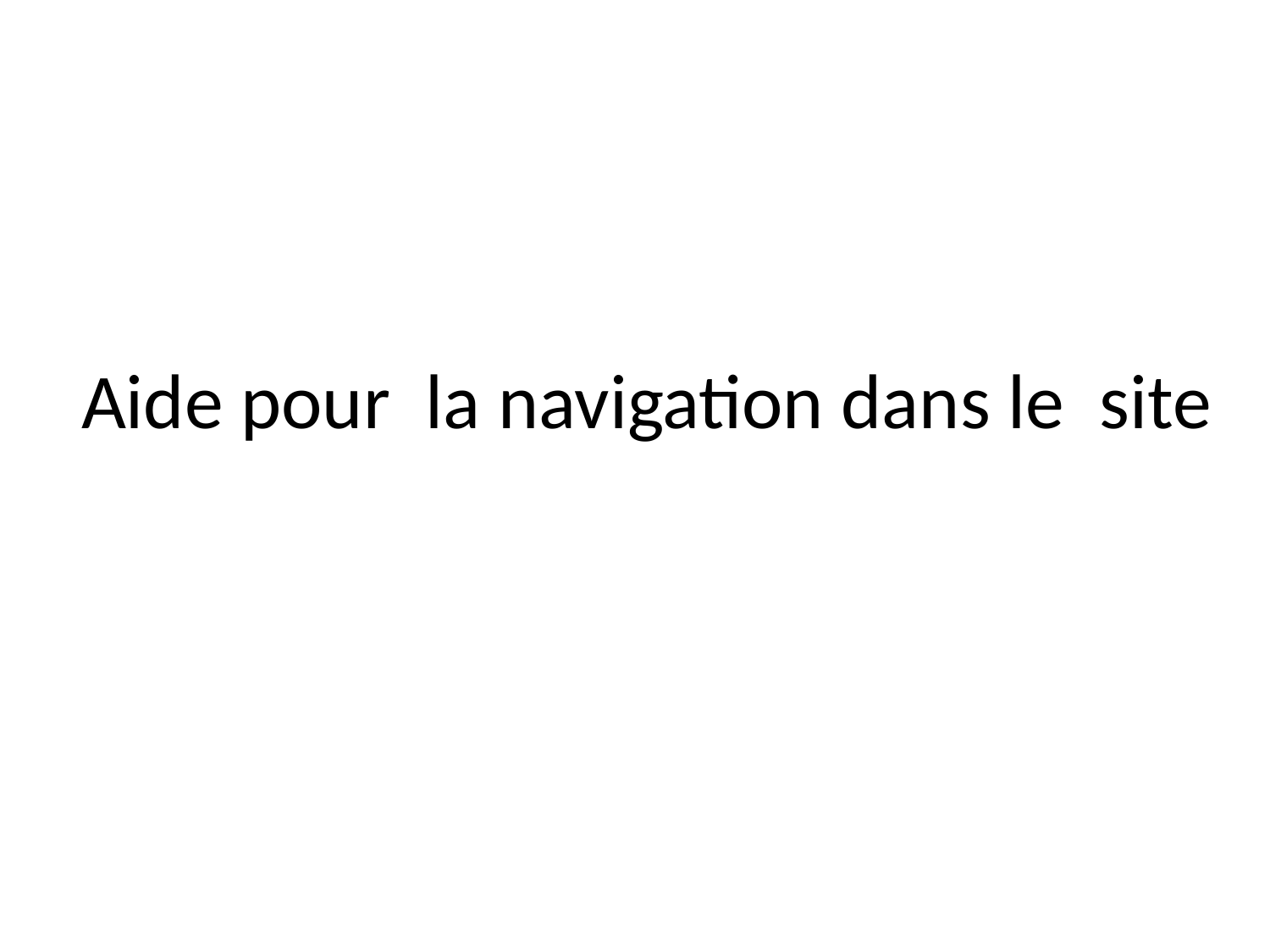

# Aide pour  la navigation dans le  site